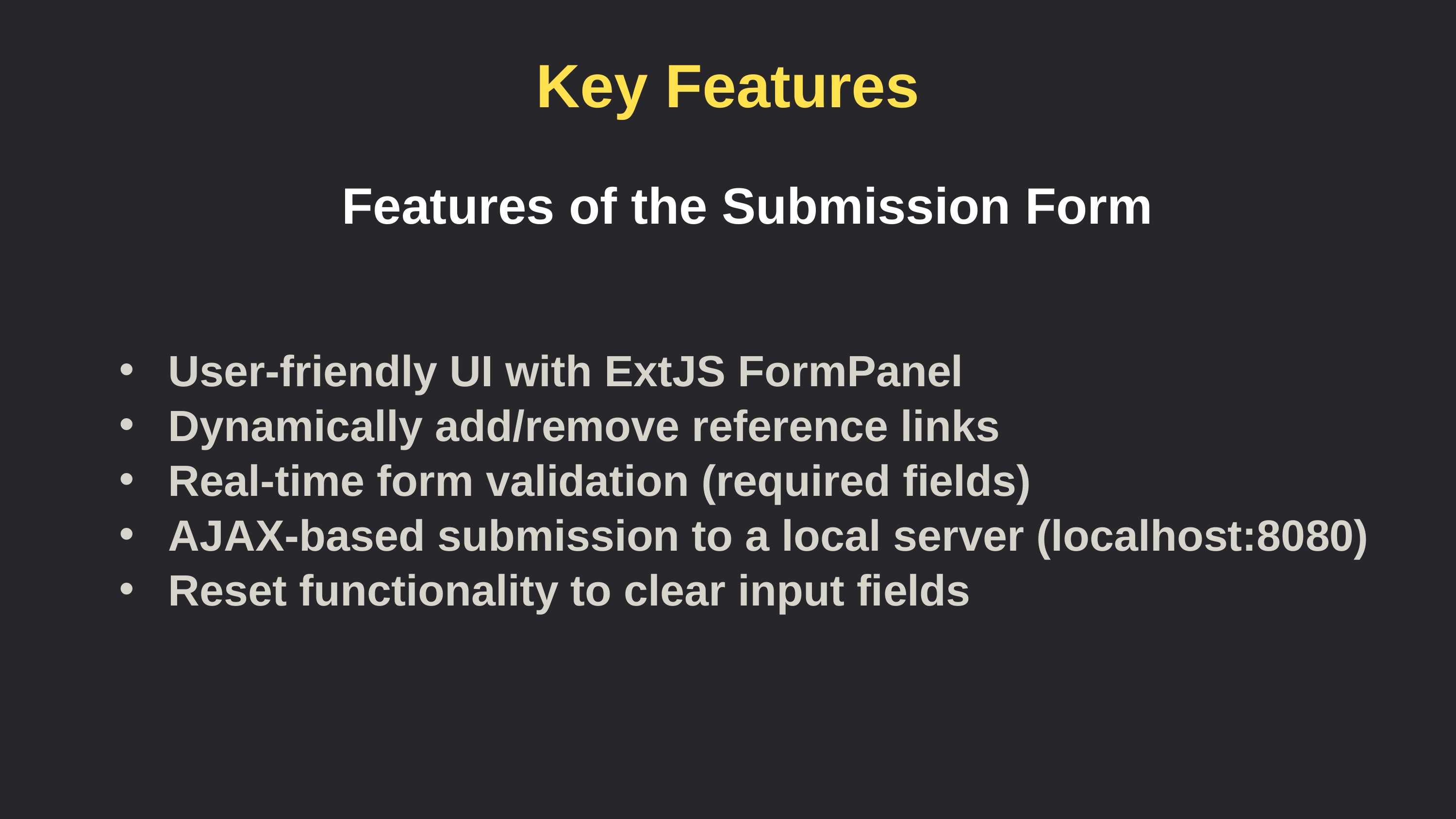

Key Features
Features of the Submission Form

 User-friendly UI with ExtJS FormPanel
 Dynamically add/remove reference links
 Real-time form validation (required fields)
 AJAX-based submission to a local server (localhost:8080)
 Reset functionality to clear input fields